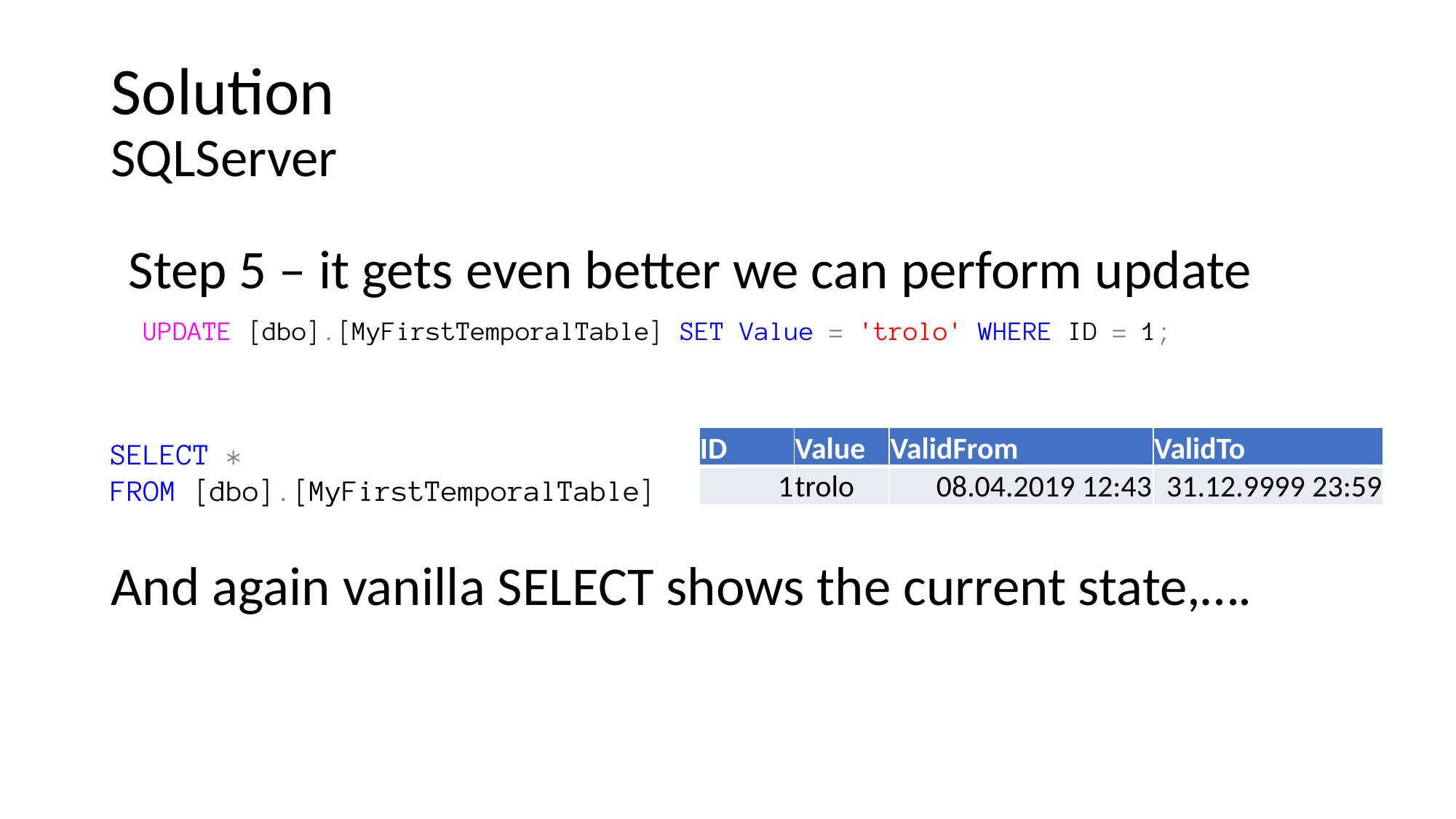

# Solution SQLServer
Step 5 – it gets even better we can perform update
 UPDATE [dbo].[MyFirstTemporalTable] SET Value = 'trolo' WHERE ID = 1;
| ID | Value | ValidFrom | ValidTo |
| --- | --- | --- | --- |
| 1 | trolo | 08.04.2019 12:43 | 31.12.9999 23:59 |
SELECT *
FROM [dbo].[MyFirstTemporalTable]
And again vanilla SELECT shows the current state,….